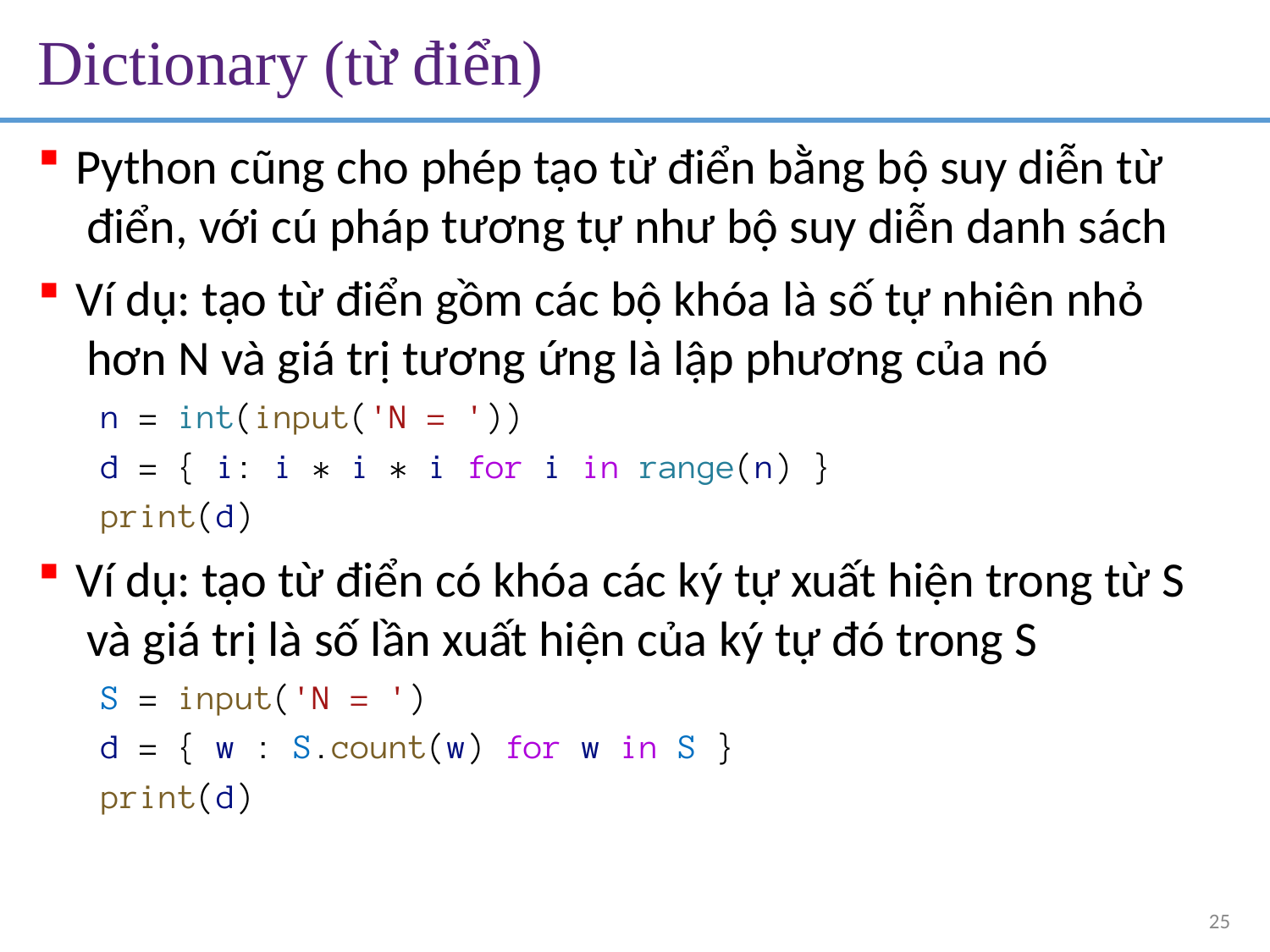

# Dictionary (từ điển)
Python cũng cho phép tạo từ điển bằng bộ suy diễn từ  điển, với cú pháp tương tự như bộ suy diễn danh sách
Ví dụ: tạo từ điển gồm các bộ khóa là số tự nhiên nhỏ  hơn N và giá trị tương ứng là lập phương của nó
n = int(input('N = '))
d = { i: i * i * i for i in range(n) }
print(d)
Ví dụ: tạo từ điển có khóa các ký tự xuất hiện trong từ S  và giá trị là số lần xuất hiện của ký tự đó trong S
S = input('N = ')
d = { w : S.count(w) for w in S }
print(d)

25